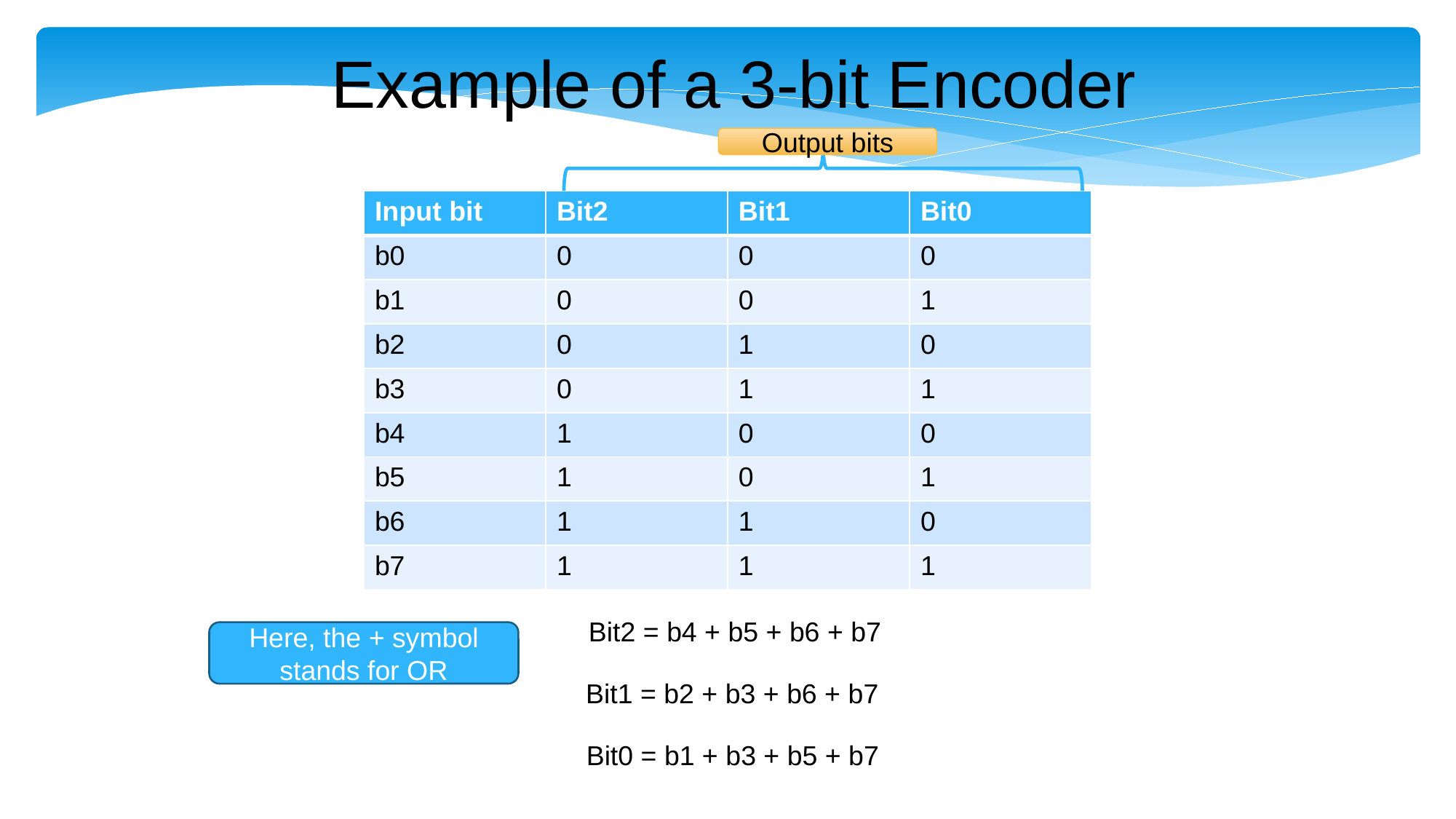

Example of a 3-bit Encoder
Output bits
| Input bit | Bit2 | Bit1 | Bit0 |
| --- | --- | --- | --- |
| b0 | 0 | 0 | 0 |
| b1 | 0 | 0 | 1 |
| b2 | 0 | 1 | 0 |
| b3 | 0 | 1 | 1 |
| b4 | 1 | 0 | 0 |
| b5 | 1 | 0 | 1 |
| b6 | 1 | 1 | 0 |
| b7 | 1 | 1 | 1 |
Bit2 = b4 + b5 + b6 + b7
Here, the + symbol stands for OR
Bit1 = b2 + b3 + b6 + b7
Bit0 = b1 + b3 + b5 + b7